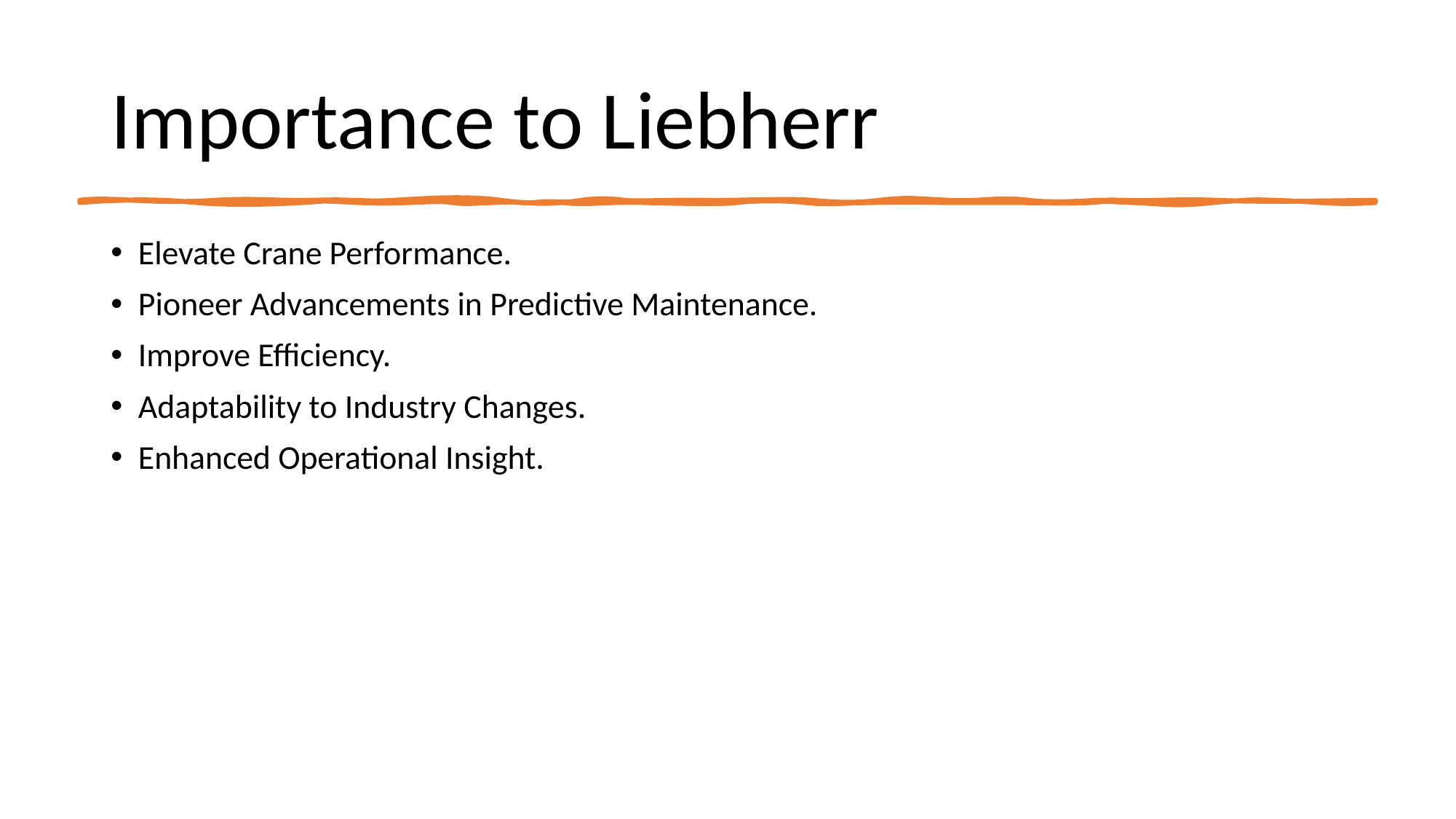

# Importance to Liebherr

Elevate Crane Performance.
Pioneer Advancements in Predictive Maintenance.
Improve Efficiency.
Adaptability to Industry Changes.
Enhanced Operational Insight.